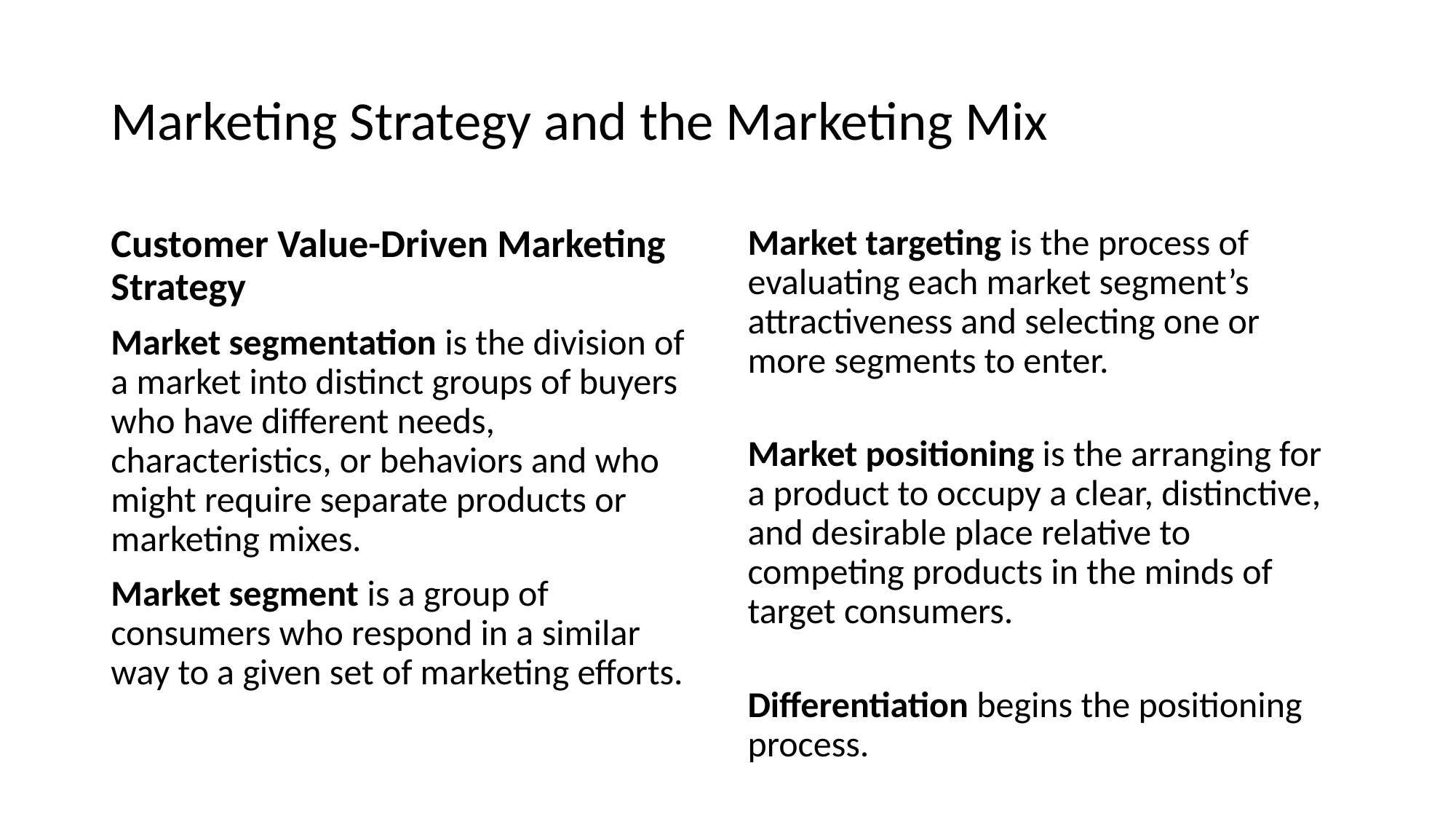

# Marketing Strategy and the Marketing Mix
Customer Value-Driven Marketing Strategy
Market segmentation is the division of a market into distinct groups of buyers who have different needs, characteristics, or behaviors and who might require separate products or marketing mixes.
Market segment is a group of consumers who respond in a similar way to a given set of marketing efforts.
Market targeting is the process of evaluating each market segment’s attractiveness and selecting one or more segments to enter.
Market positioning is the arranging for a product to occupy a clear, distinctive, and desirable place relative to competing products in the minds of target consumers.
Differentiation begins the positioning process.